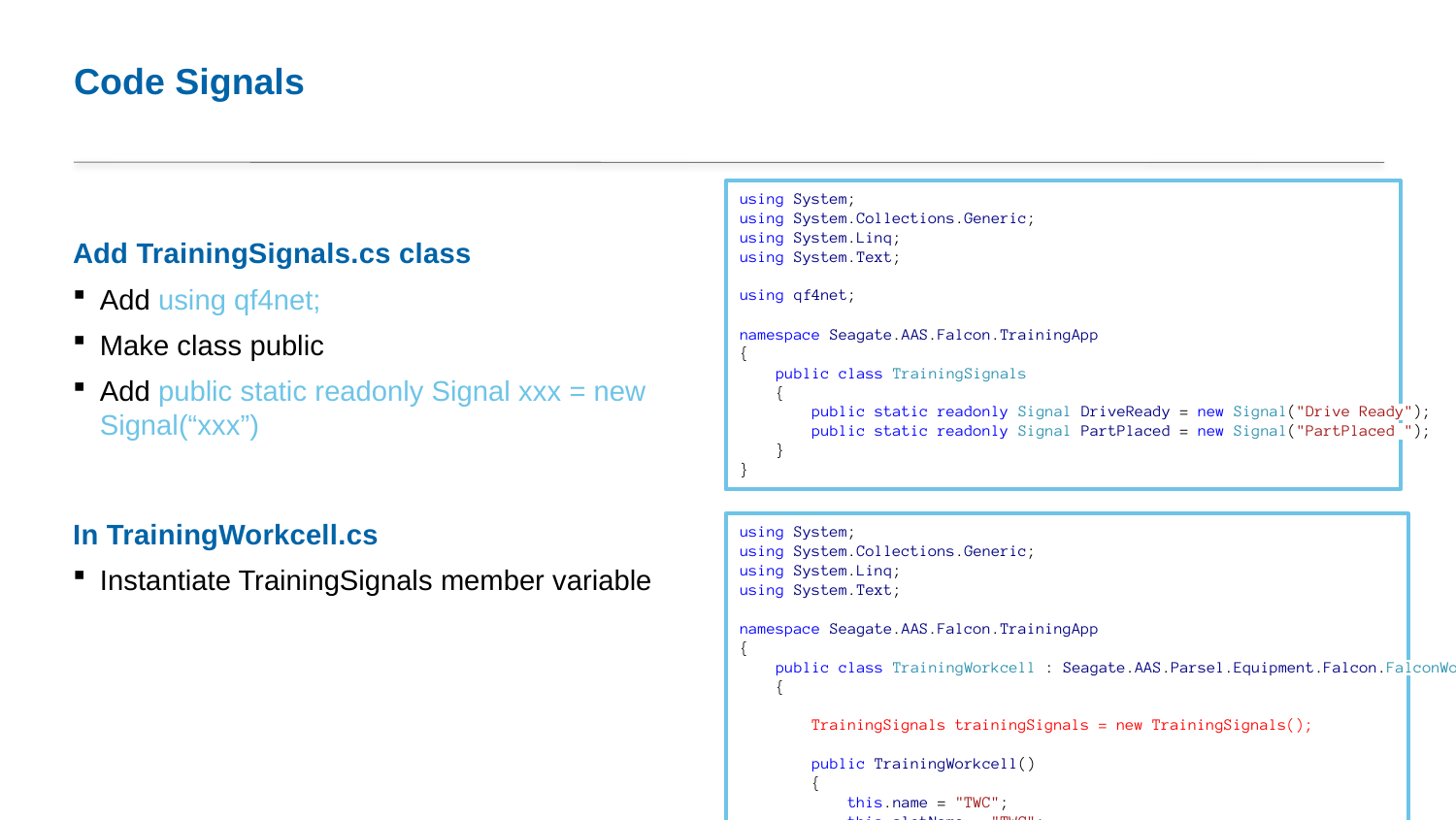

# Code Signals

using System;
using System.Collections.Generic;
using System.Linq;
using System.Text;

using qf4net;

namespace Seagate.AAS.Falcon.TrainingApp
{
    public class TrainingSignals
    {
        public static readonly Signal DriveReady = new Signal("Drive Ready");
        public static readonly Signal PartPlaced = new Signal("PartPlaced ");
    }
}
Add TrainingSignals.cs class
Add using qf4net;
Make class public
Add public static readonly Signal xxx = new Signal(“xxx”)

In TrainingWorkcell.cs
Instantiate TrainingSignals member variable

using System;
using System.Collections.Generic;
using System.Linq;
using System.Text;

namespace Seagate.AAS.Falcon.TrainingApp
{
    public class TrainingWorkcell : Seagate.AAS.Parsel.Equipment.Falcon.FalconWorkcell
    {

        TrainingSignals trainingSignals = new TrainingSignals();

        public TrainingWorkcell()
        {
            this.name = "TWC";
            this.slotName = "TWC";
        }

        public override void Initialize()
        {
            activeProcesses.Add("Conveyor", new Conveyor(this));
            activeProcesses.Add("Robot", new Robot(this));
        }

        public override Parsel.Hw.IOManifest IOManifest
        {
            get
            {
                return null;
            }
        }

    }
}